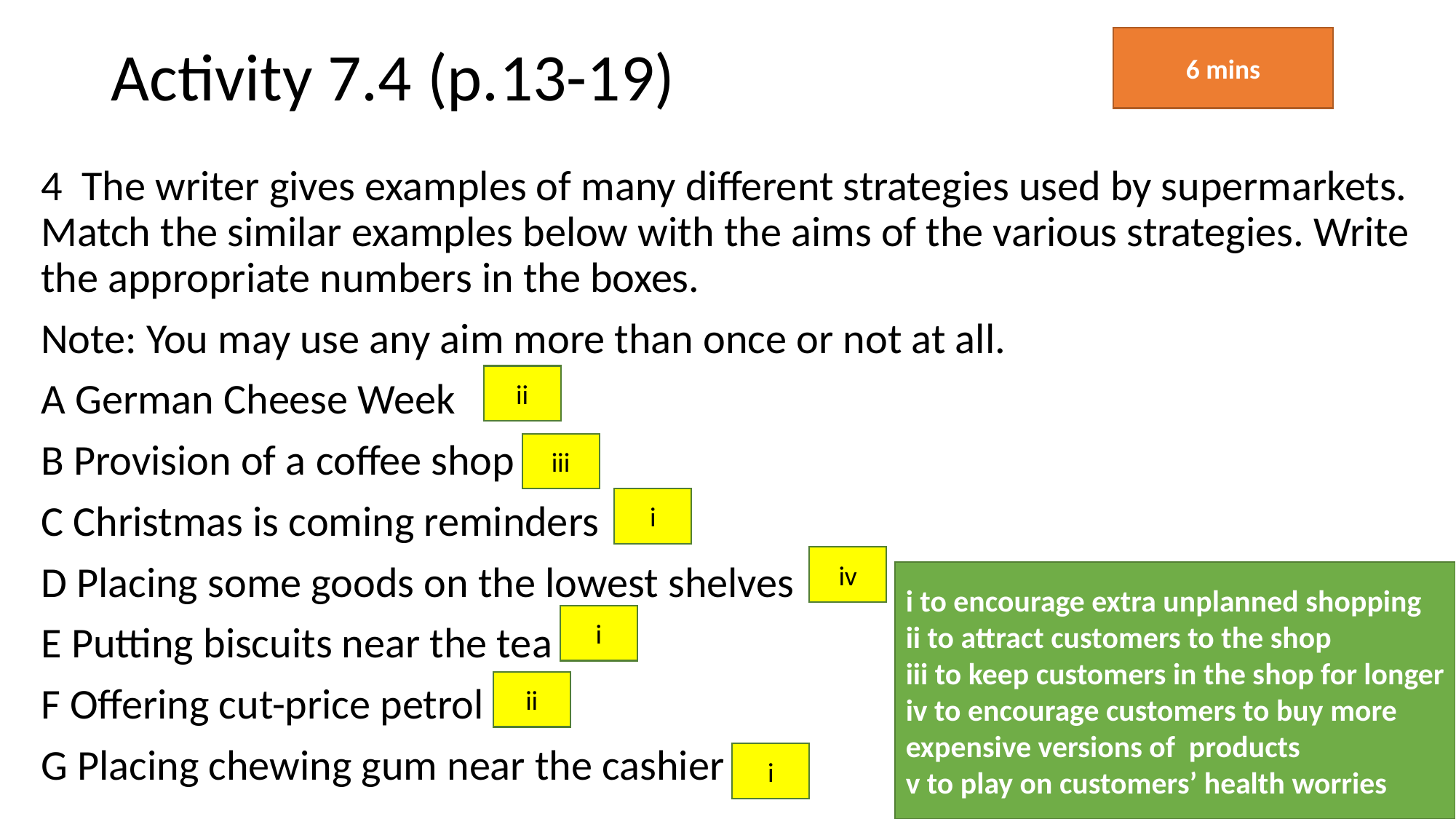

# Activity 7.4 (p.13-19)
6 mins
4  The writer gives examples of many different strategies used by supermarkets. Match the similar examples below with the aims of the various strategies. Write the appropriate numbers in the boxes.
Note: You may use any aim more than once or not at all.
A German Cheese Week
B Provision of a coffee shop
C Christmas is coming reminders
D Placing some goods on the lowest shelves
E Putting biscuits near the tea
F Offering cut-price petrol
G Placing chewing gum near the cashier
ii
iii
i
iv
i to encourage extra unplanned shopping
ii to attract customers to the shop
iii to keep customers in the shop for longer
iv to encourage customers to buy more expensive versions of  products
v to play on customers’ health worries
i
ii
i